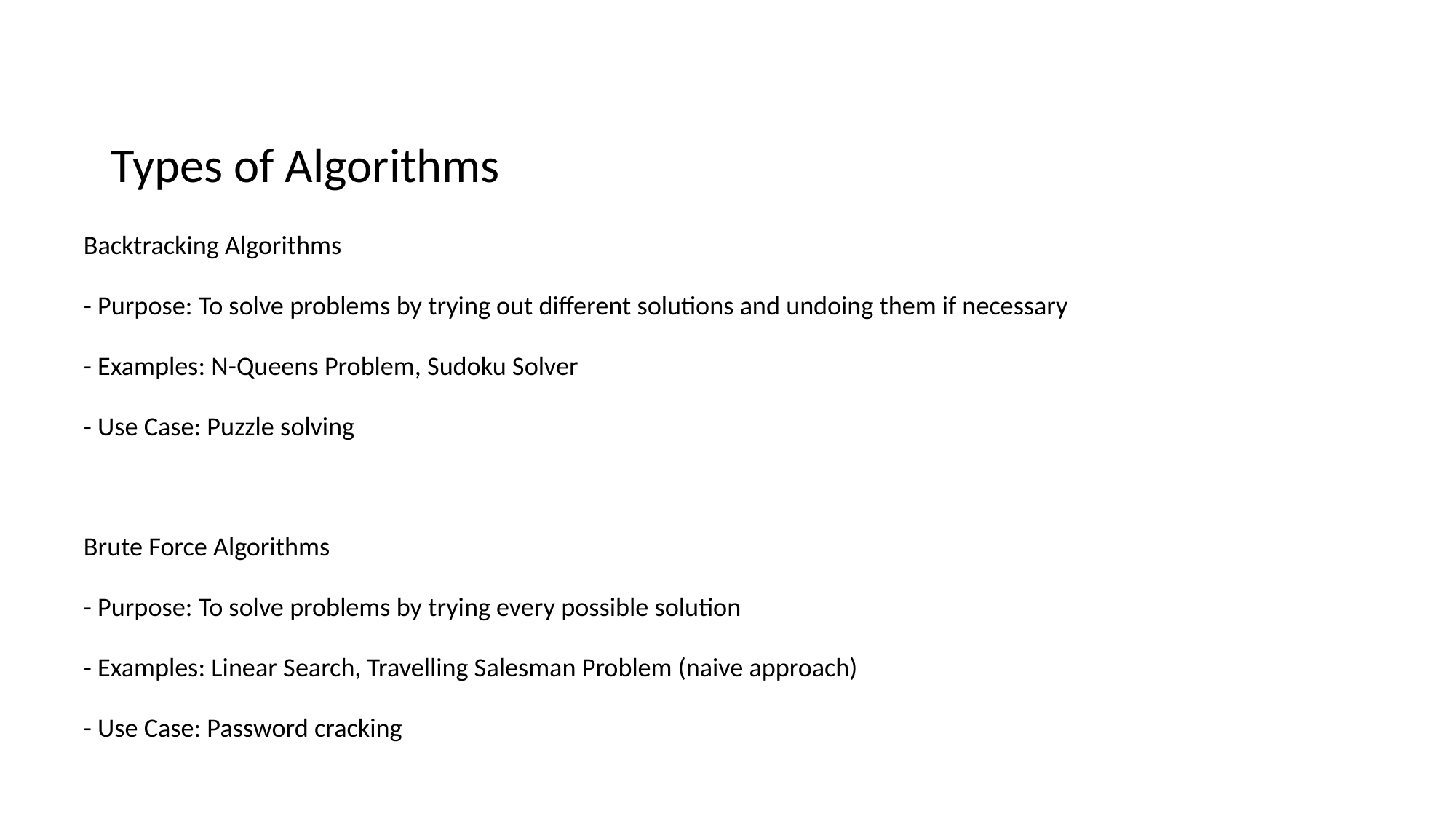

# Types of Algorithms
Backtracking Algorithms
- Purpose: To solve problems by trying out different solutions and undoing them if necessary
- Examples: N-Queens Problem, Sudoku Solver
- Use Case: Puzzle solving

Brute Force Algorithms
- Purpose: To solve problems by trying every possible solution
- Examples: Linear Search, Travelling Salesman Problem (naive approach)
- Use Case: Password cracking